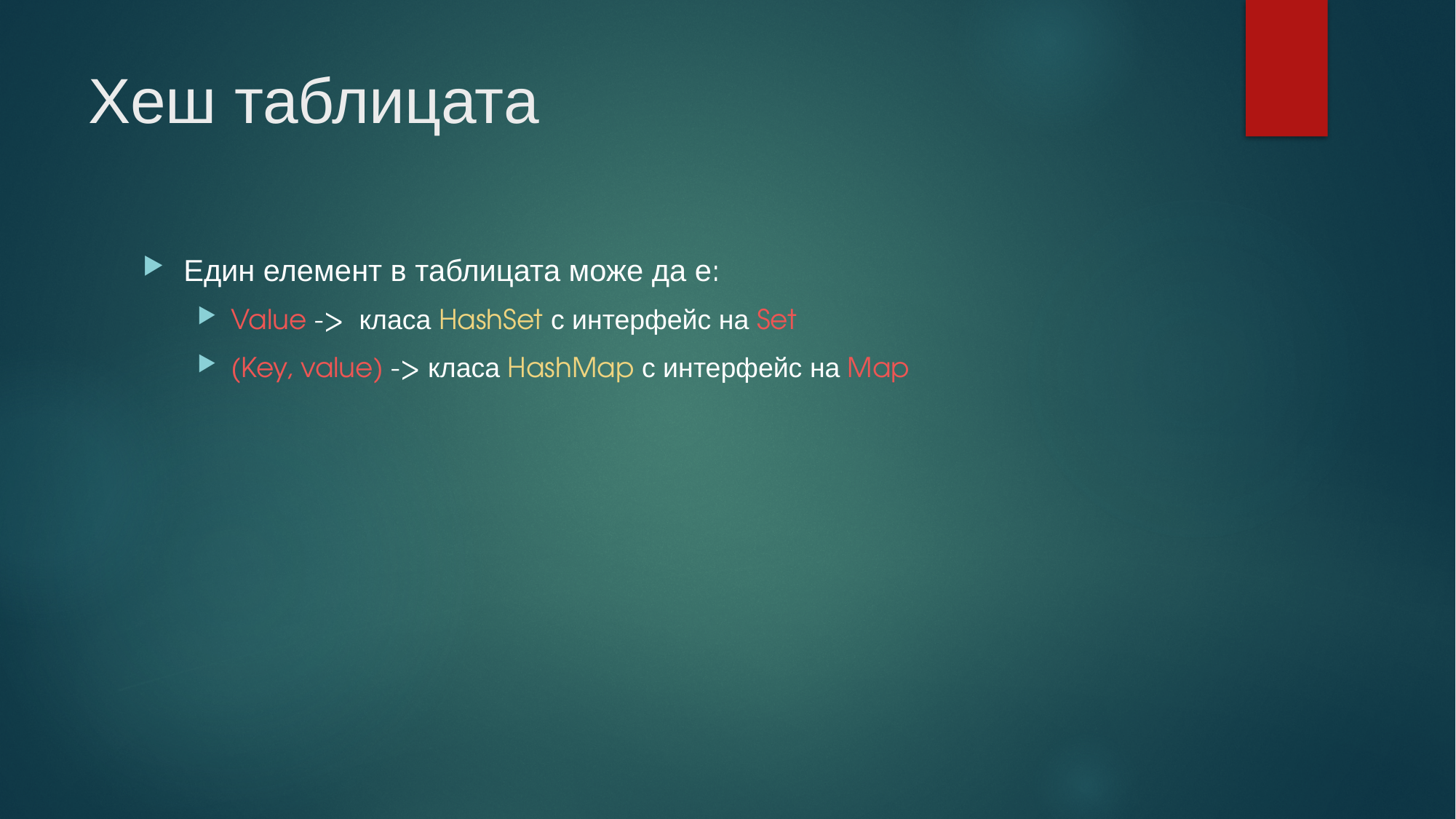

# Хеш таблицата
Един елемент в таблицата може да е:
Value ->  класа HashSet с интерфейс на Set
(Key, value) -> класа HashMap с интерфейс на Map